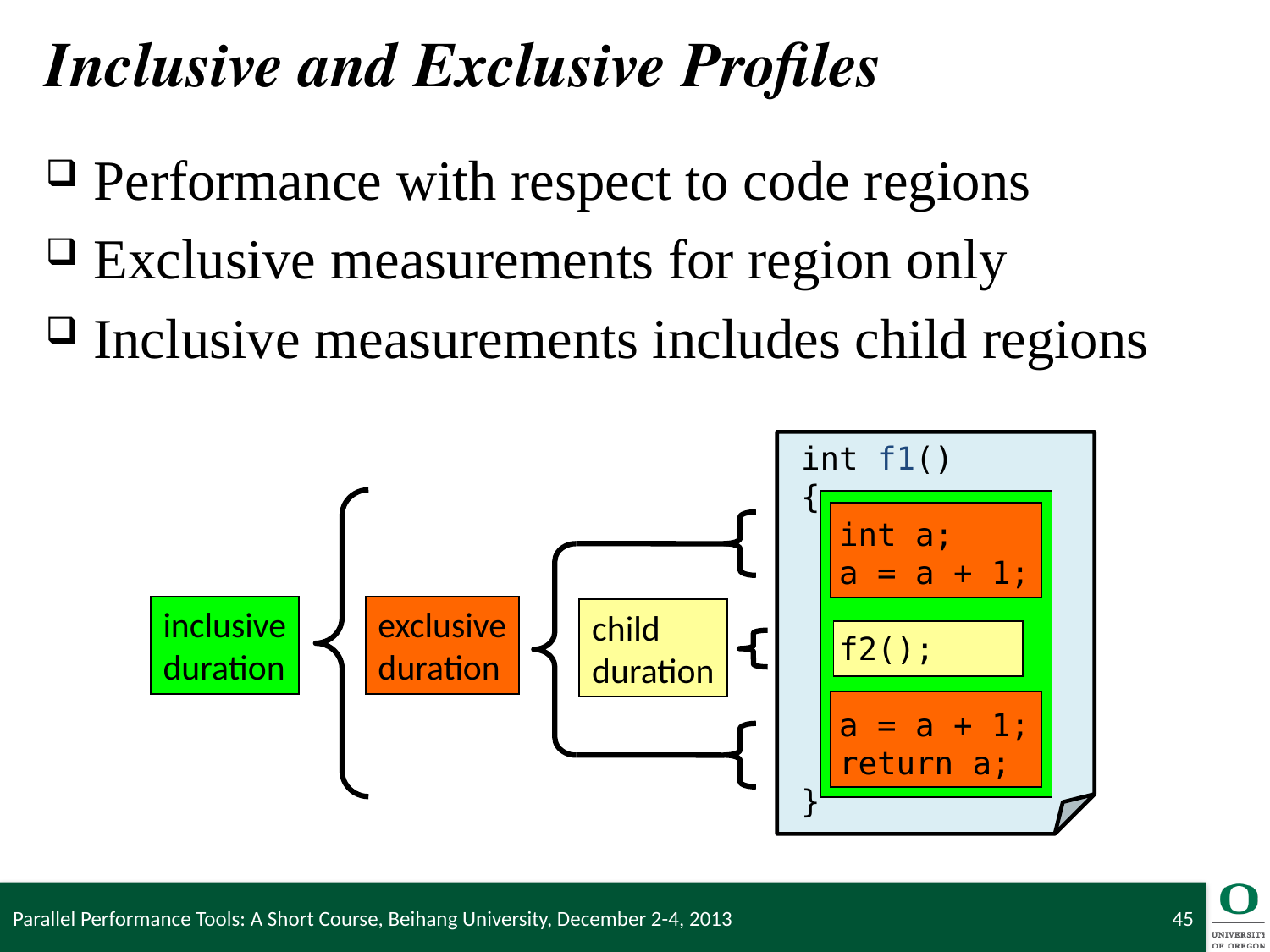

# Inclusive and Exclusive Profiles
Performance with respect to code regions
Exclusive measurements for region only
Inclusive measurements includes child regions

int f1()
{
  int a;
  a = a + 1;

  f2();

  a = a + 1;
  return a;
}

inclusive
duration

exclusive
duration

child
duration

Parallel Performance Tools: A Short Course, Beihang University, December 2-4, 2013
45